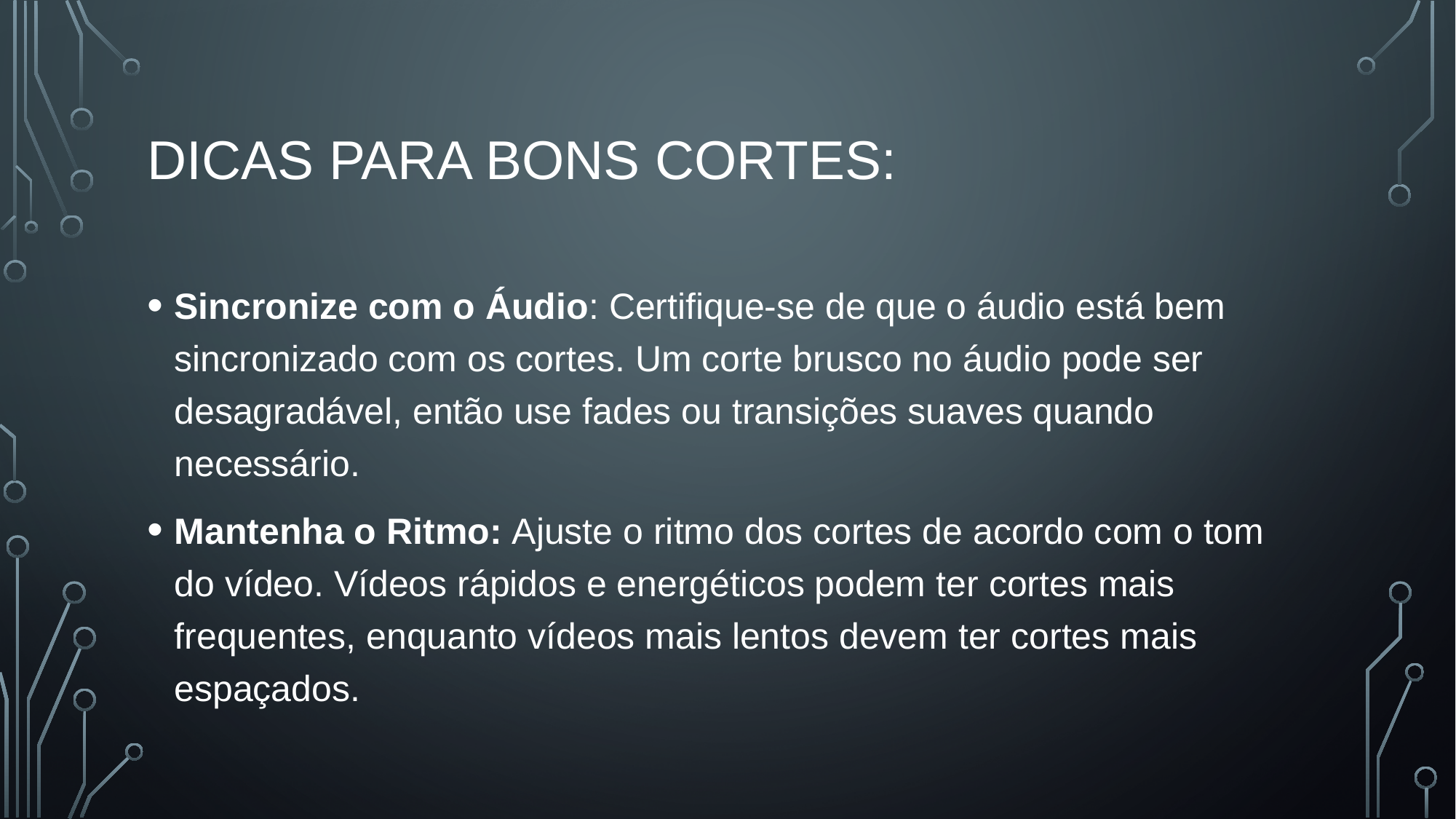

# Dicas para bons cortes:
Sincronize com o Áudio: Certifique-se de que o áudio está bem sincronizado com os cortes. Um corte brusco no áudio pode ser desagradável, então use fades ou transições suaves quando necessário.
Mantenha o Ritmo: Ajuste o ritmo dos cortes de acordo com o tom do vídeo. Vídeos rápidos e energéticos podem ter cortes mais frequentes, enquanto vídeos mais lentos devem ter cortes mais espaçados.